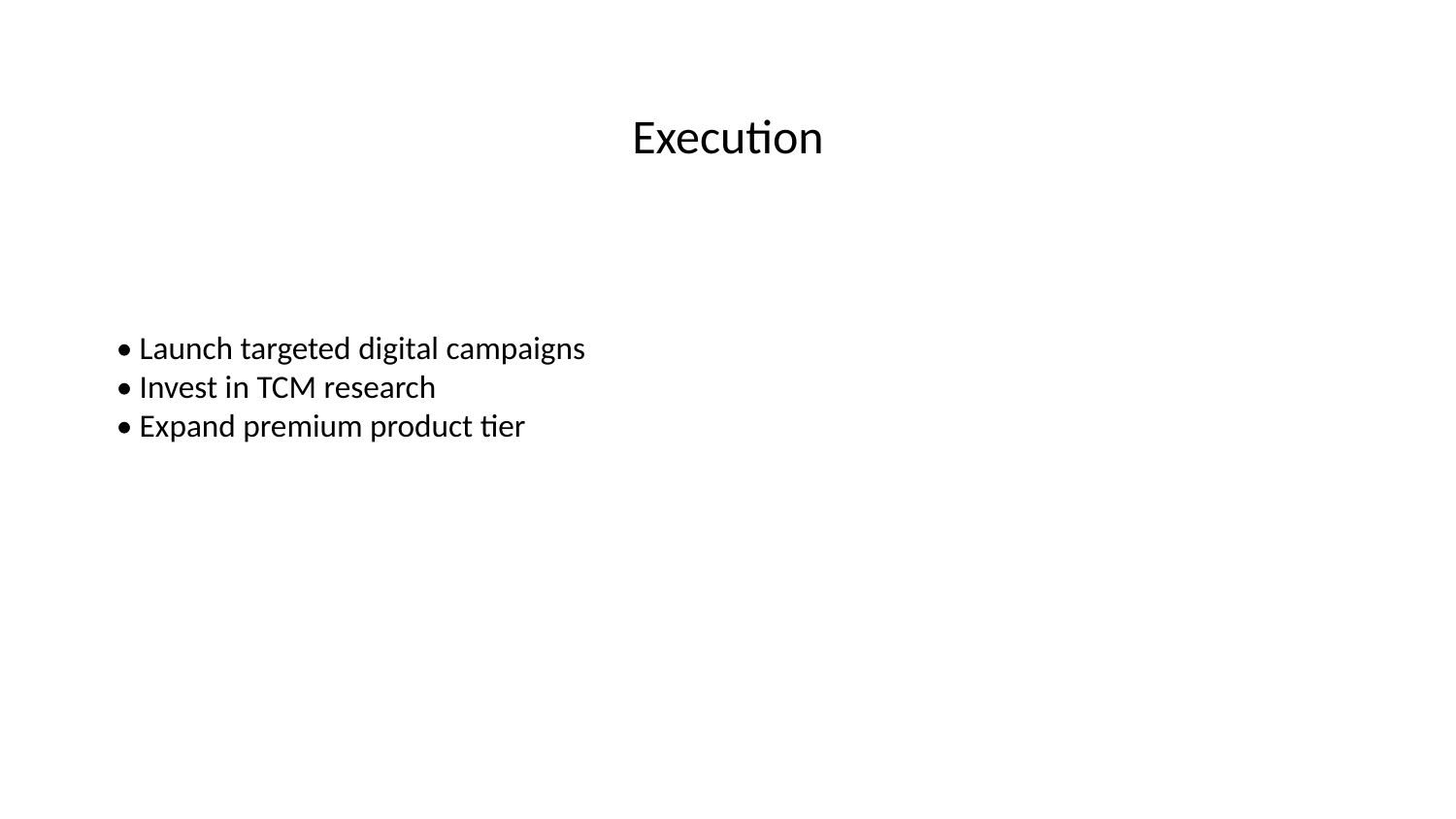

# Execution
• Launch targeted digital campaigns
• Invest in TCM research
• Expand premium product tier